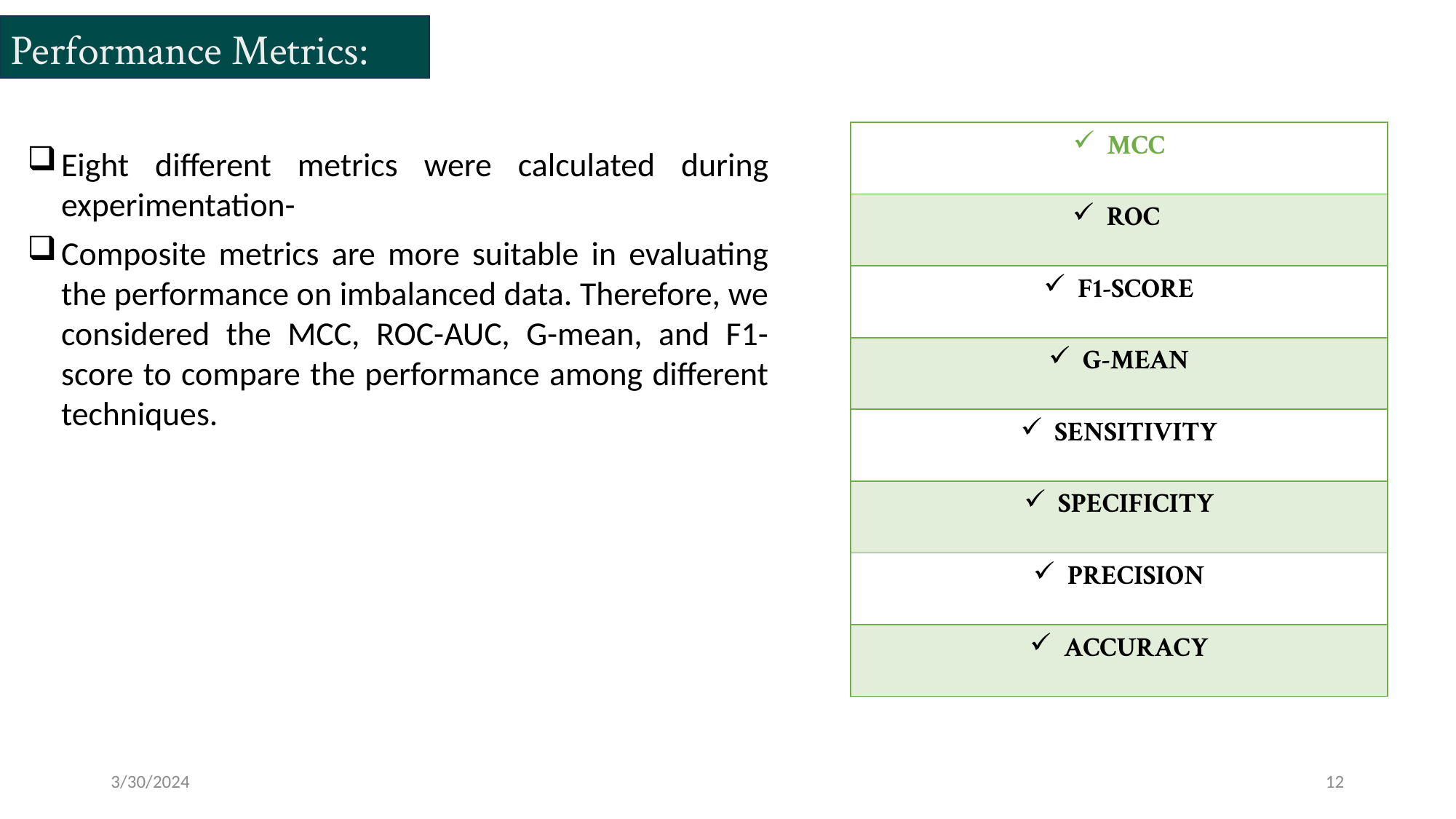

Performance Metrics:
| MCC |
| --- |
| ROC |
| F1-SCORE |
| G-MEAN |
| SENSITIVITY |
| SPECIFICITY |
| PRECISION |
| ACCURACY |
Eight different metrics were calculated during experimentation-
Composite metrics are more suitable in evaluating the performance on imbalanced data. Therefore, we considered the MCC, ROC-AUC, G-mean, and F1-score to compare the performance among different techniques.
3/30/2024
12